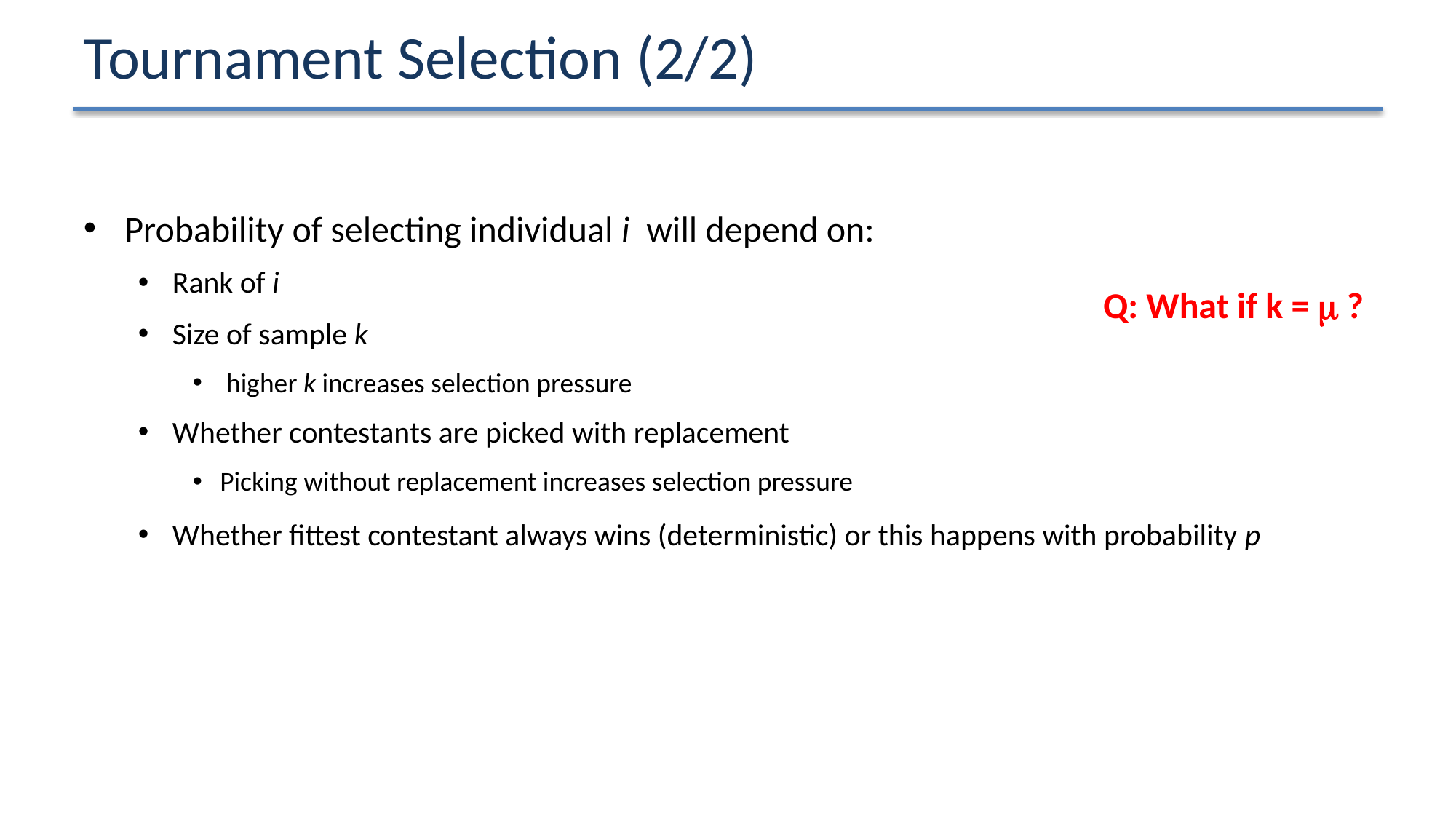

# Tournament Selection (2/2)
Probability of selecting individual i  will depend on:
Rank of i
Size of sample k
 higher k increases selection pressure
Whether contestants are picked with replacement
Picking without replacement increases selection pressure
Whether fittest contestant always wins (deterministic) or this happens with probability p

Q: What if k = μ ?